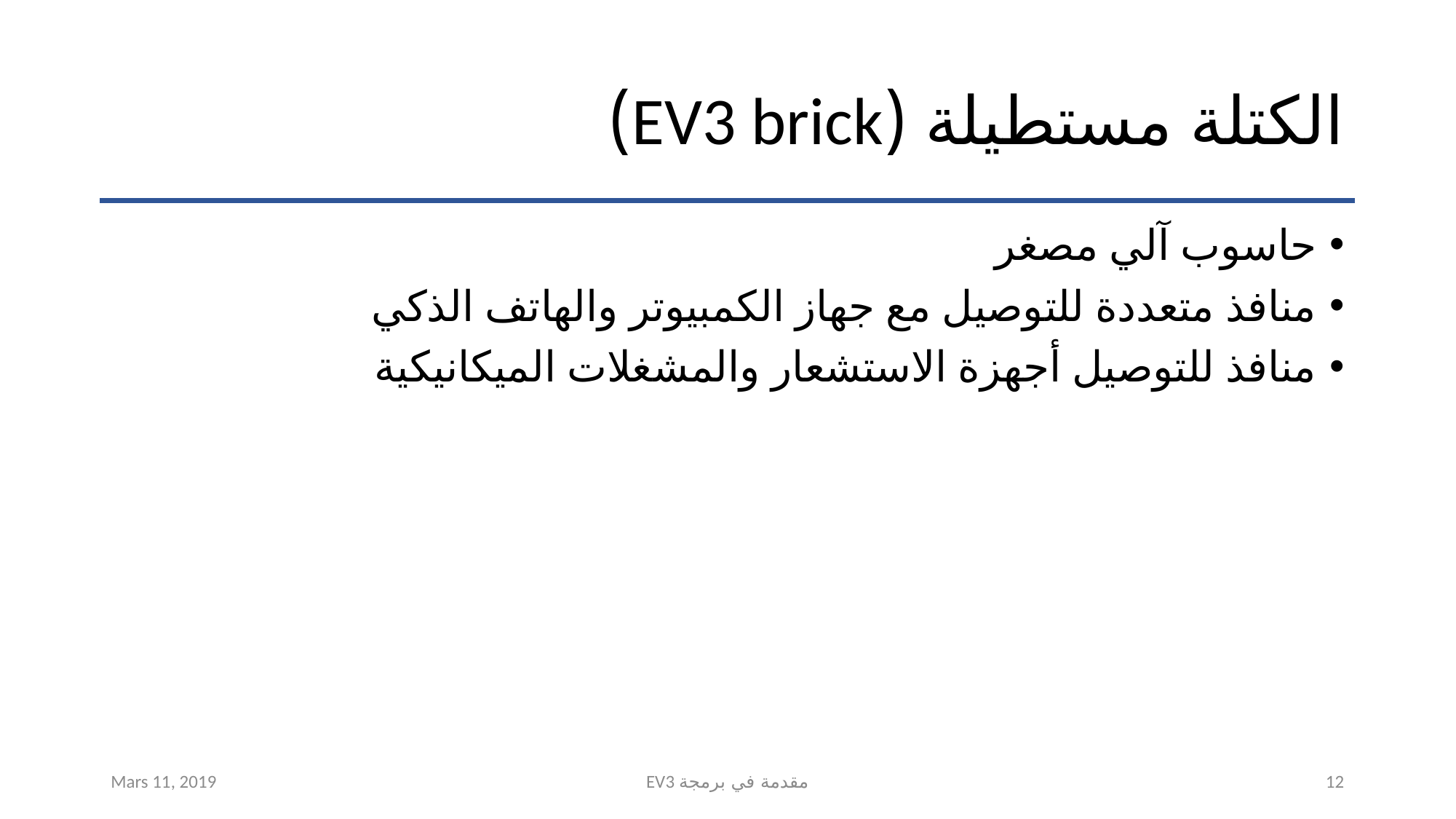

# الكتلة مستطيلة (EV3 brick)
حاسوب آلي مصغر
منافذ متعددة للتوصيل مع جهاز الكمبيوتر والهاتف الذكي
منافذ للتوصيل أجهزة الاستشعار والمشغلات الميكانيكية
Mars 11, 2019
EV3 مقدمة في برمجة
12